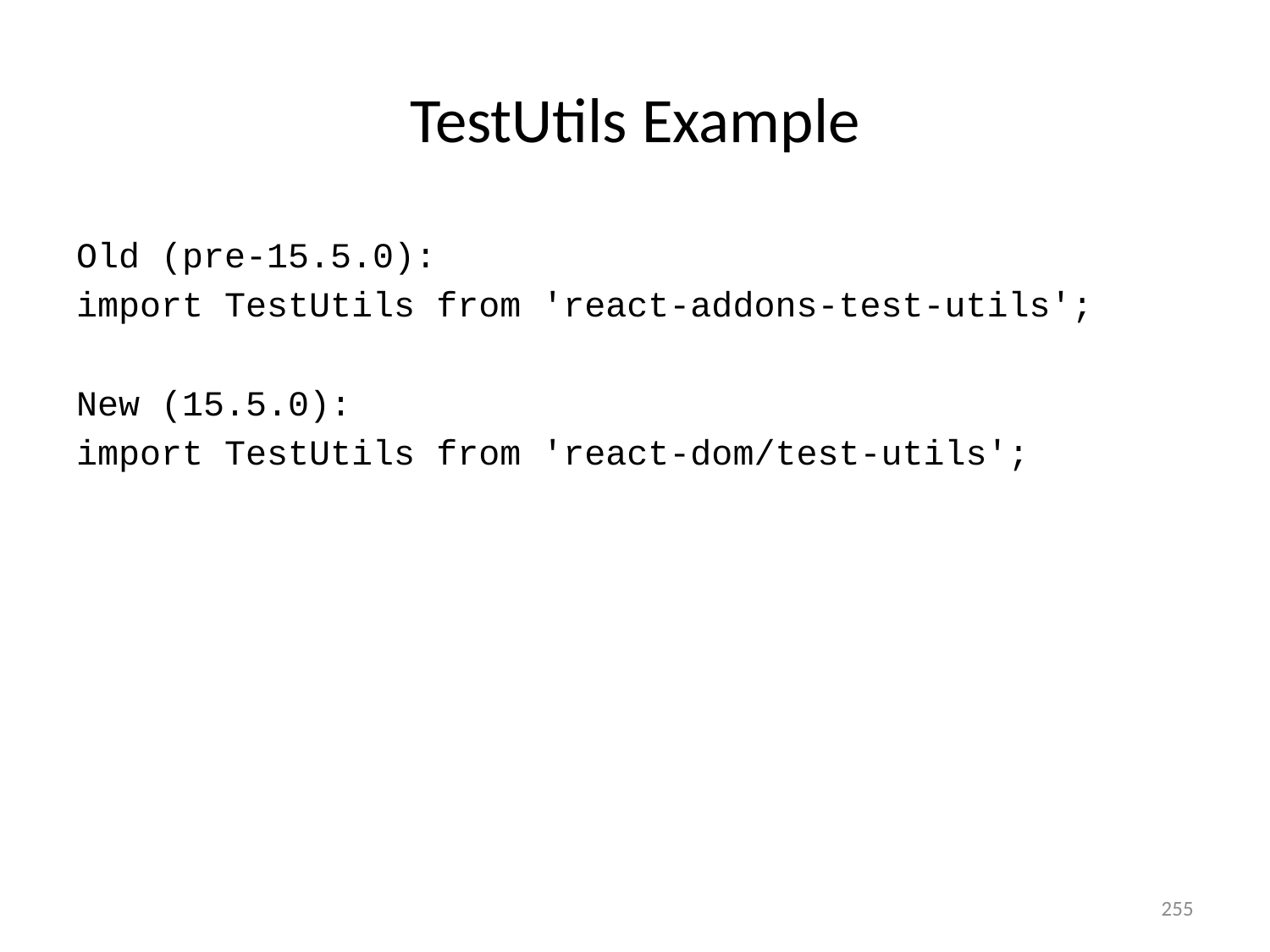

# TestUtils Example
Old (pre-15.5.0):
import TestUtils from 'react-addons-test-utils';

New (15.5.0):
import TestUtils from 'react-dom/test-utils';
255